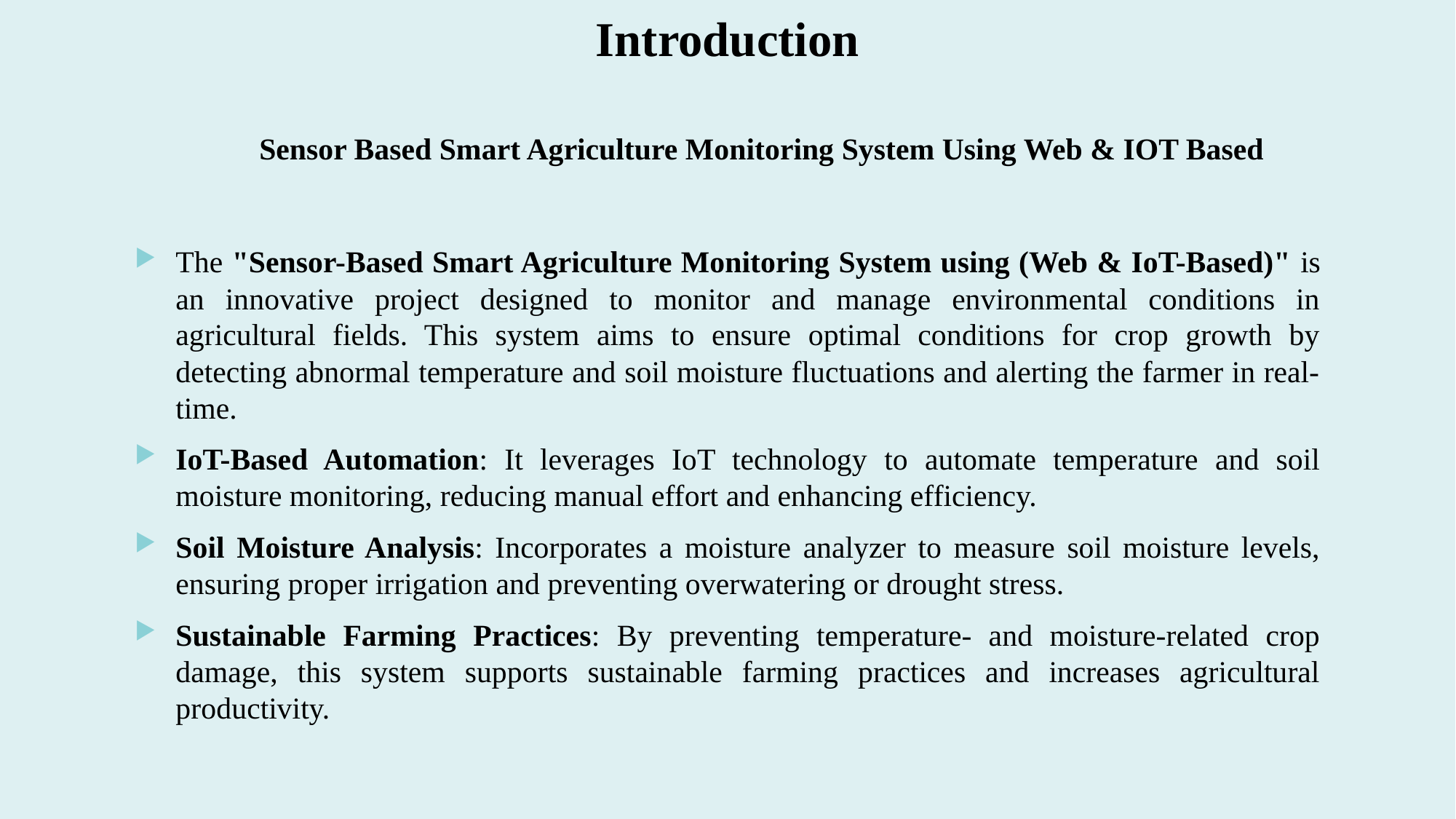

# Introduction
Sensor Based Smart Agriculture Monitoring System Using Web & IOT Based
The "Sensor-Based Smart Agriculture Monitoring System using (Web & IoT-Based)" is an innovative project designed to monitor and manage environmental conditions in agricultural fields. This system aims to ensure optimal conditions for crop growth by detecting abnormal temperature and soil moisture fluctuations and alerting the farmer in real-time.
IoT-Based Automation: It leverages IoT technology to automate temperature and soil moisture monitoring, reducing manual effort and enhancing efficiency.
Soil Moisture Analysis: Incorporates a moisture analyzer to measure soil moisture levels, ensuring proper irrigation and preventing overwatering or drought stress.
Sustainable Farming Practices: By preventing temperature- and moisture-related crop damage, this system supports sustainable farming practices and increases agricultural productivity.